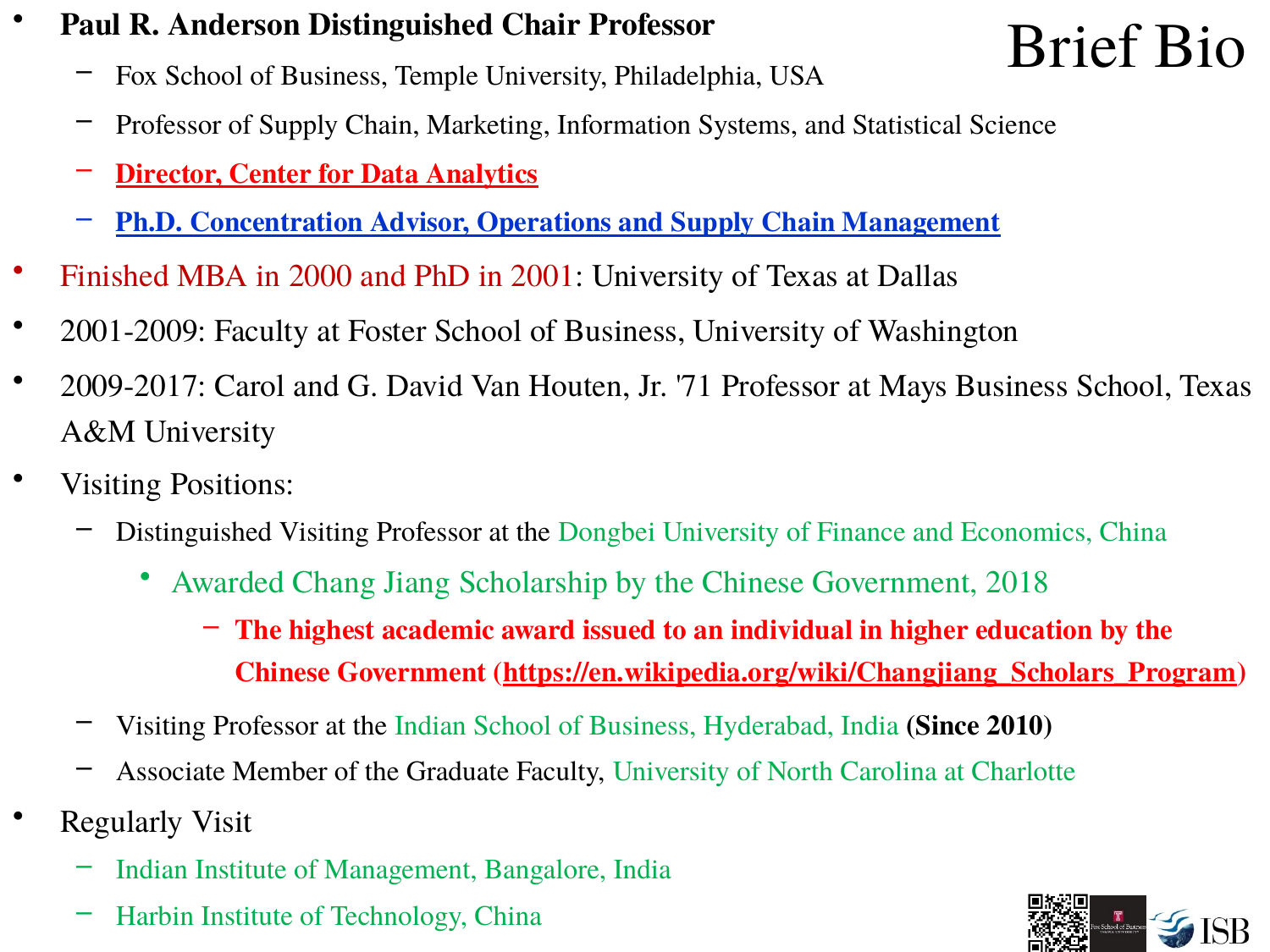

Paul R. Anderson Distinguished Chair Professor
Fox School of Business, Temple University, Philadelphia, USA
Professor of Supply Chain, Marketing, Information Systems, and Statistical Science
Director, Center for Data Analytics
Ph.D. Concentration Advisor, Operations and Supply Chain Management
Finished MBA in 2000 and PhD in 2001: University of Texas at Dallas
2001-2009: Faculty at Foster School of Business, University of Washington
2009-2017: Carol and G. David Van Houten, Jr. '71 Professor at Mays Business School, Texas A&M University
Visiting Positions:
Distinguished Visiting Professor at the Dongbei University of Finance and Economics, China
Awarded Chang Jiang Scholarship by the Chinese Government, 2018
The highest academic award issued to an individual in higher education by the Chinese Government (https://en.wikipedia.org/wiki/Changjiang_Scholars_Program)
Visiting Professor at the Indian School of Business, Hyderabad, India (Since 2010)
Associate Member of the Graduate Faculty, University of North Carolina at Charlotte
Regularly Visit
Indian Institute of Management, Bangalore, India
Harbin Institute of Technology, China
# Brief Bio